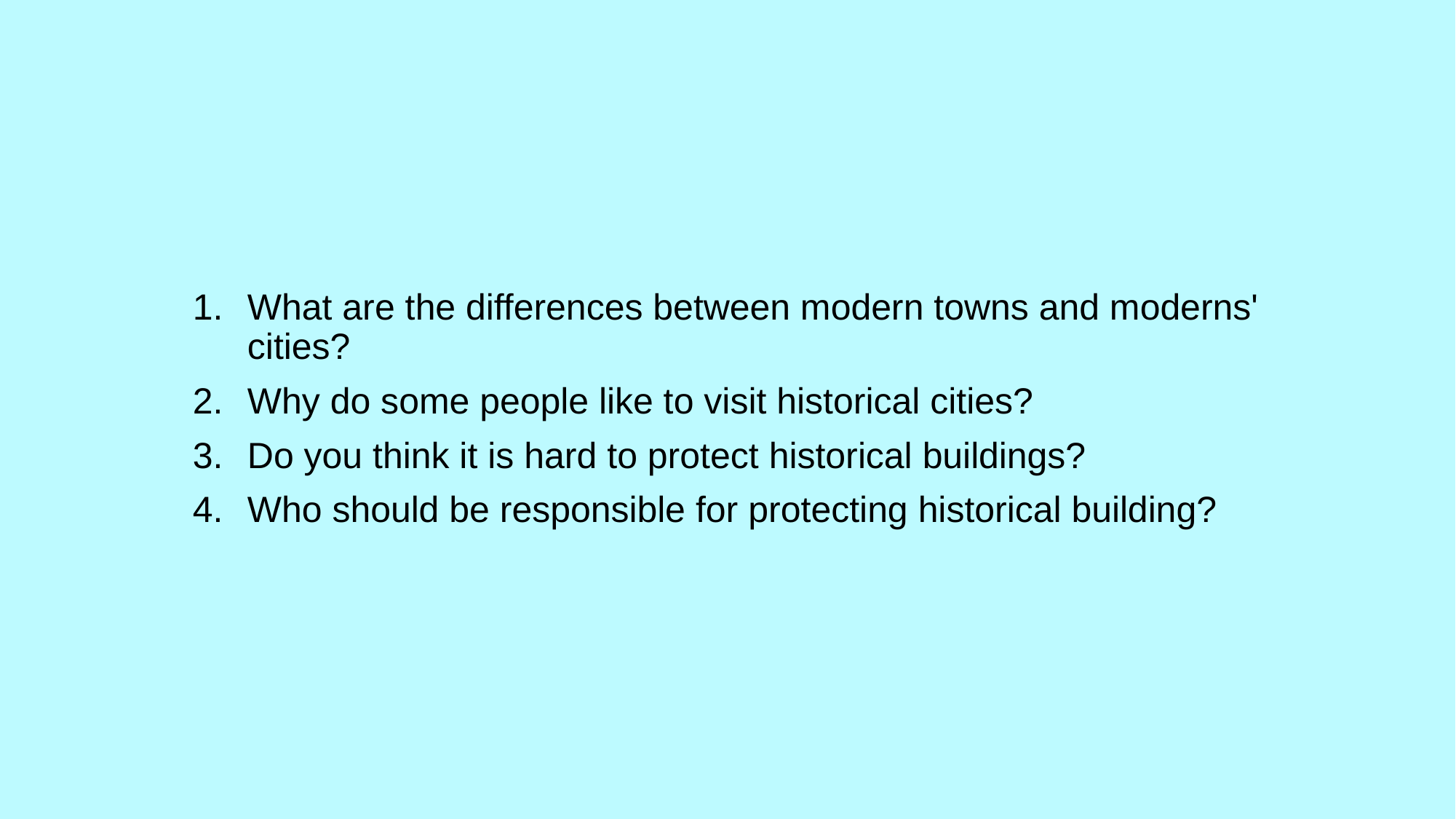

What are the differences between modern towns and moderns' cities?
Why do some people like to visit historical cities?
Do you think it is hard to protect historical buildings?
Who should be responsible for protecting historical building?